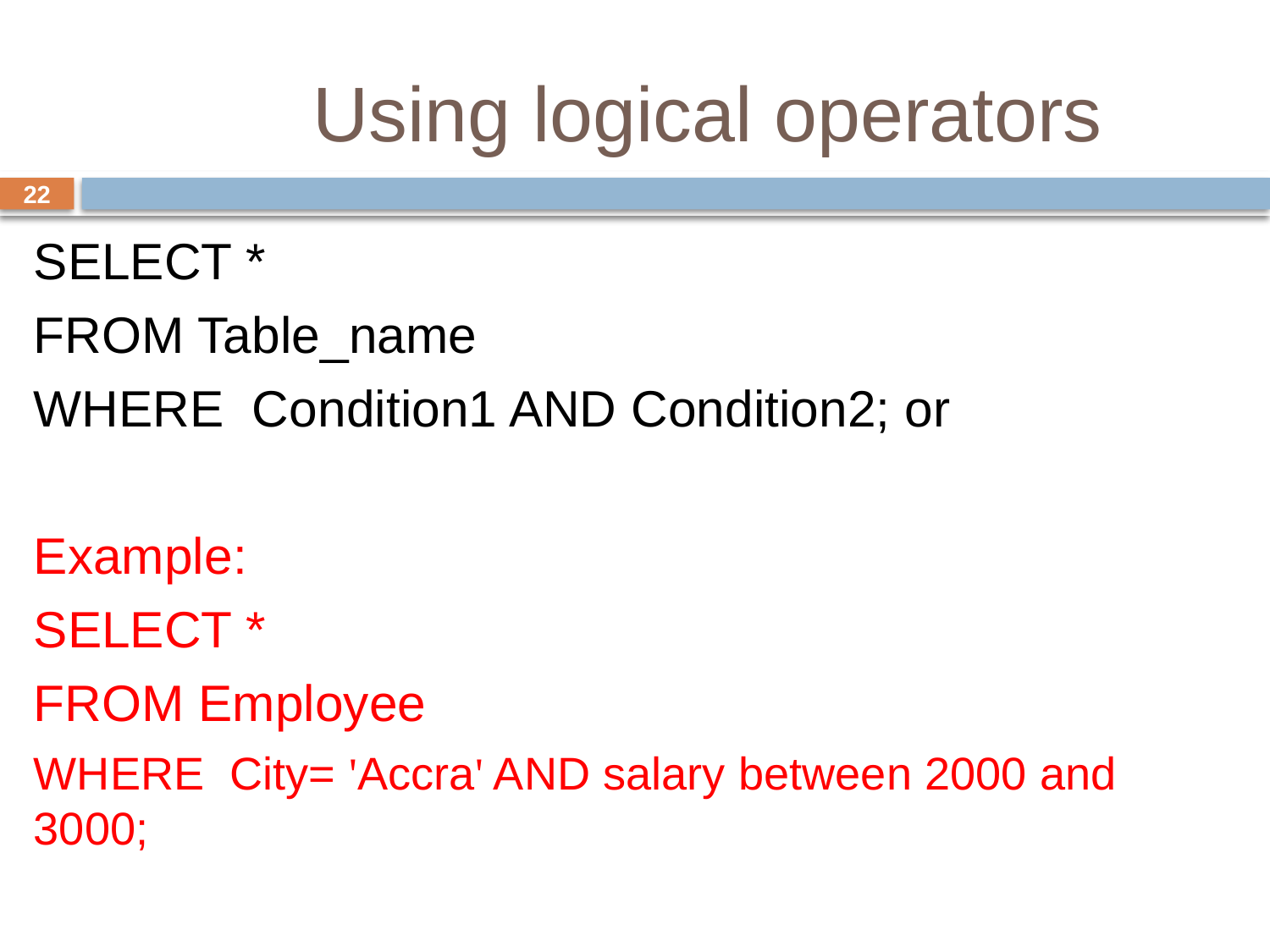

# Using logical operators
22
SELECT *
FROM Table_name
WHERE  Condition1 AND Condition2; or

Example:
SELECT *
FROM Employee
WHERE  City= 'Accra' AND salary between 2000 and 3000;